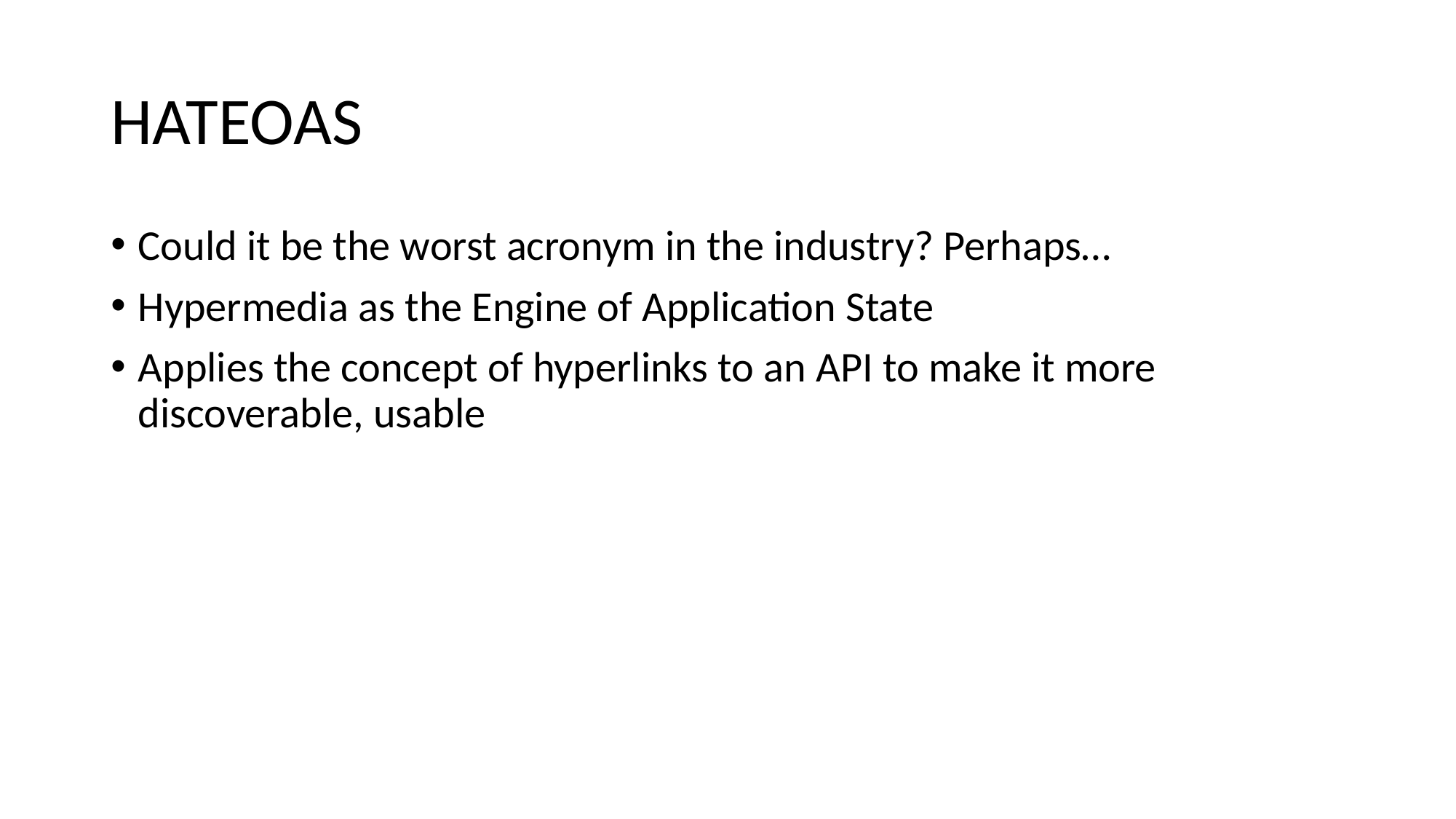

# HATEOAS
Could it be the worst acronym in the industry? Perhaps…
Hypermedia as the Engine of Application State
Applies the concept of hyperlinks to an API to make it more discoverable, usable